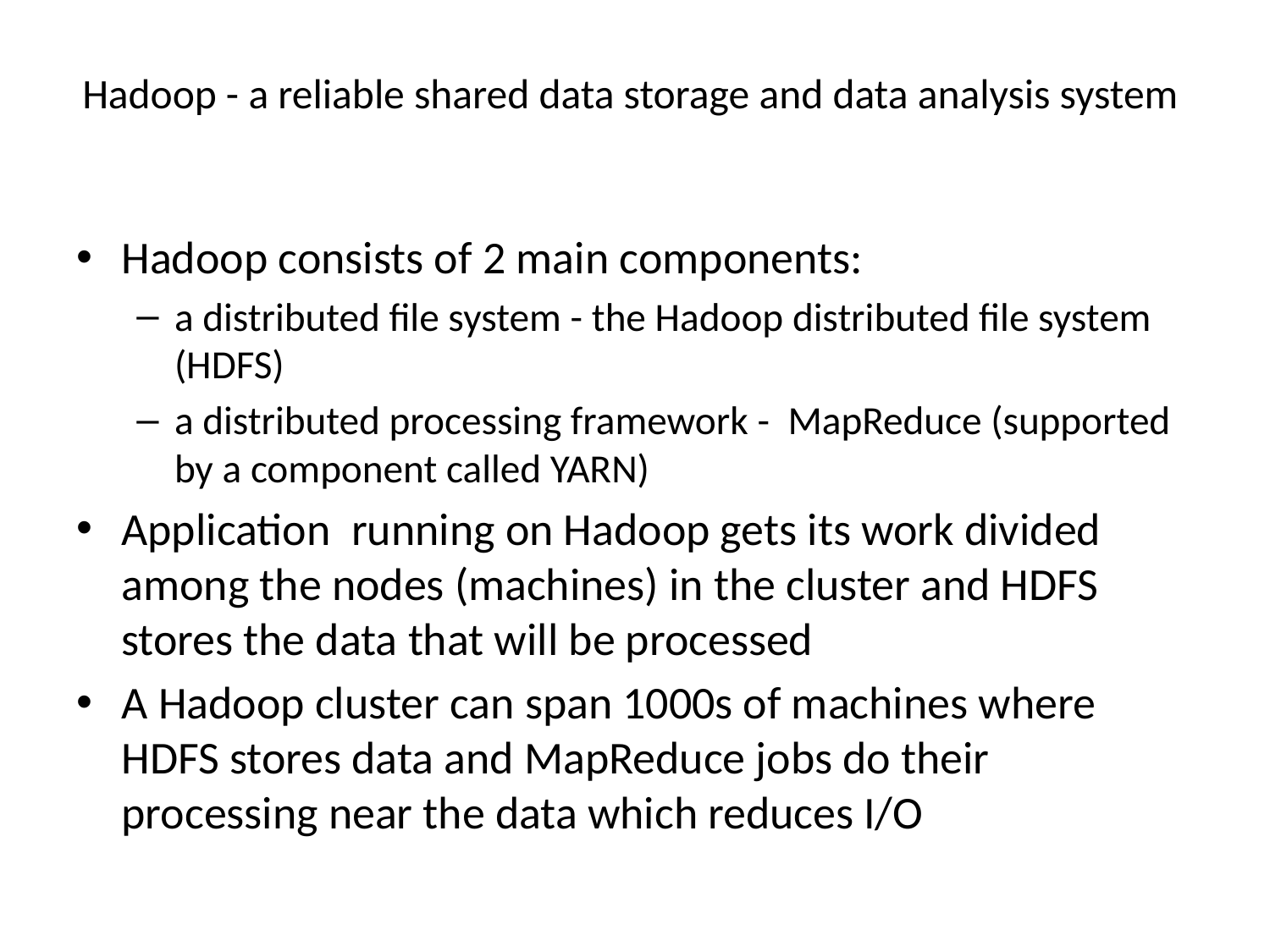

# Hadoop - a reliable shared data storage and data analysis system
Hadoop consists of 2 main components:
a distributed file system - the Hadoop distributed file system (HDFS)
a distributed processing framework -  MapReduce (supported by a component called YARN)
Application  running on Hadoop gets its work divided among the nodes (machines) in the cluster and HDFS stores the data that will be processed
A Hadoop cluster can span 1000s of machines where HDFS stores data and MapReduce jobs do their processing near the data which reduces I/O